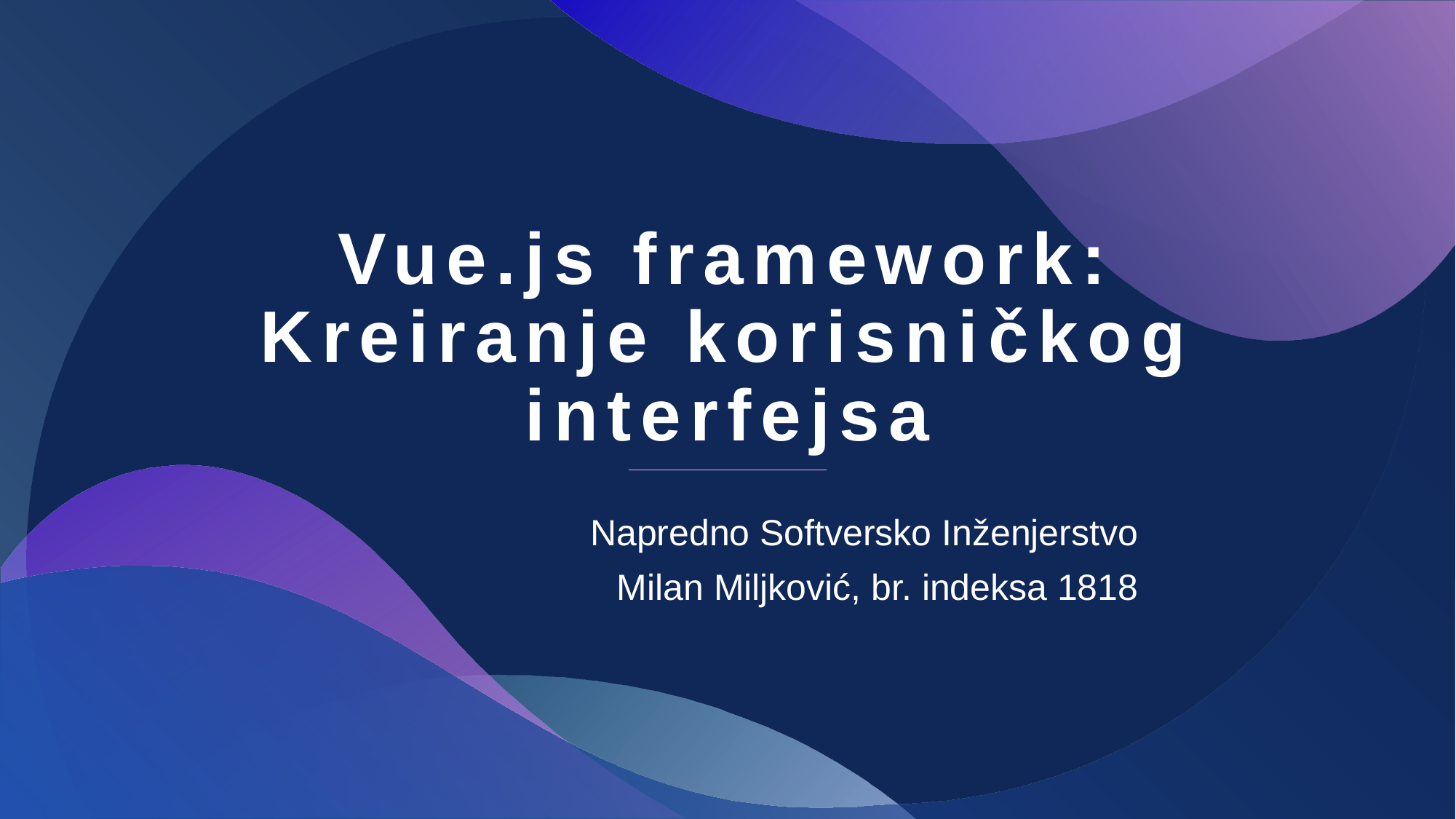

# Vue.js framework: Kreiranje korisničkog interfejsa
Napredno Softversko Inženjerstvo
Milan Miljković, br. indeksa 1818